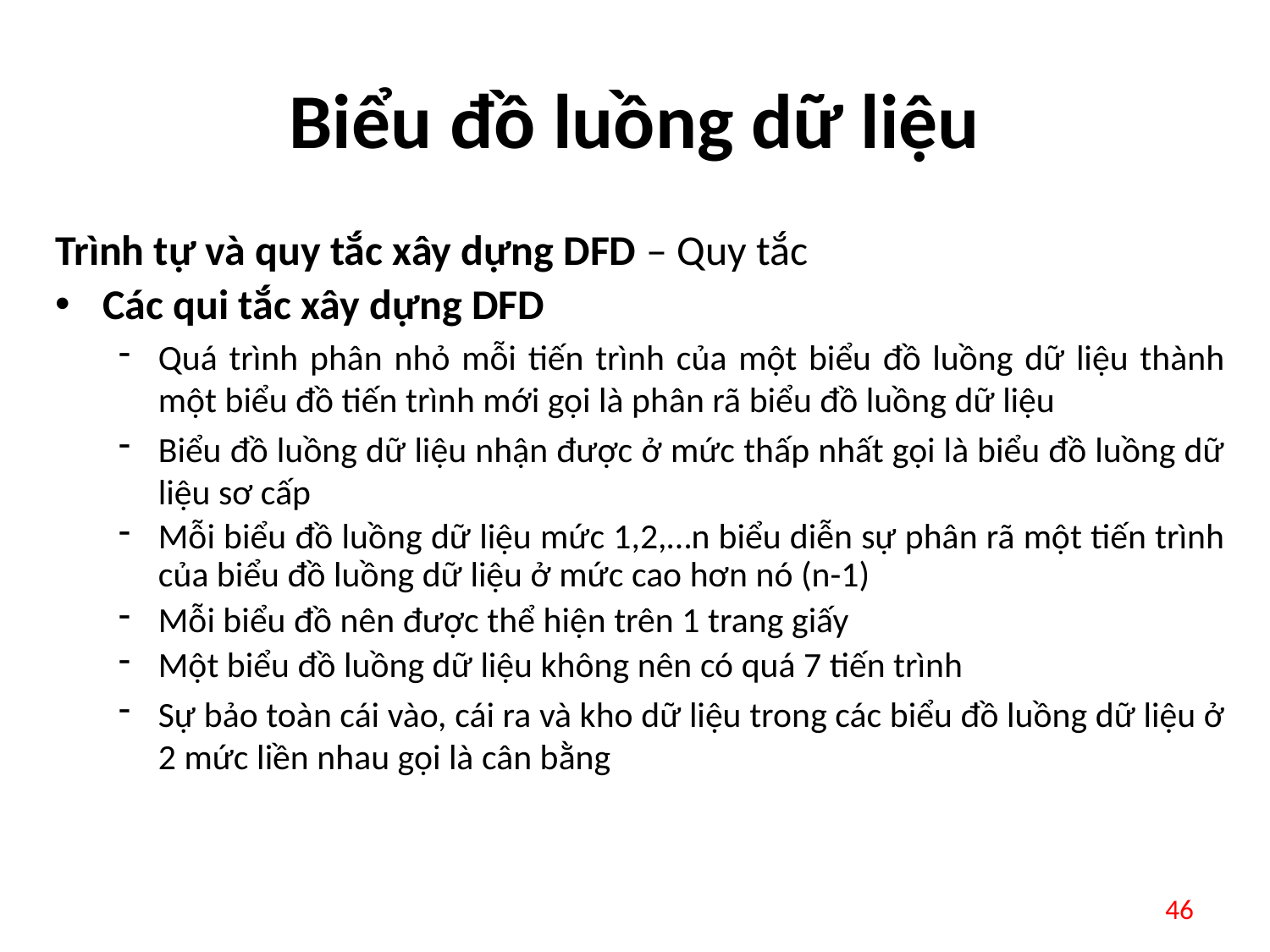

# Biểu đồ luồng dữ liệu
Trình tự và quy tắc xây dựng DFD – Quy tắc
Các qui tắc xây dựng DFD
Quá trình phân nhỏ mỗi tiến trình của một biểu đồ luồng dữ liệu thành một biểu đồ tiến trình mới gọi là phân rã biểu đồ luồng dữ liệu
Biểu đồ luồng dữ liệu nhận được ở mức thấp nhất gọi là biểu đồ luồng dữ liệu sơ cấp
Mỗi biểu đồ luồng dữ liệu mức 1,2,…n biểu diễn sự phân rã một tiến trình của biểu đồ luồng dữ liệu ở mức cao hơn nó (n-1)
Mỗi biểu đồ nên được thể hiện trên 1 trang giấy
Một biểu đồ luồng dữ liệu không nên có quá 7 tiến trình
Sự bảo toàn cái vào, cái ra và kho dữ liệu trong các biểu đồ luồng dữ liệu ở 2 mức liền nhau gọi là cân bằng
46